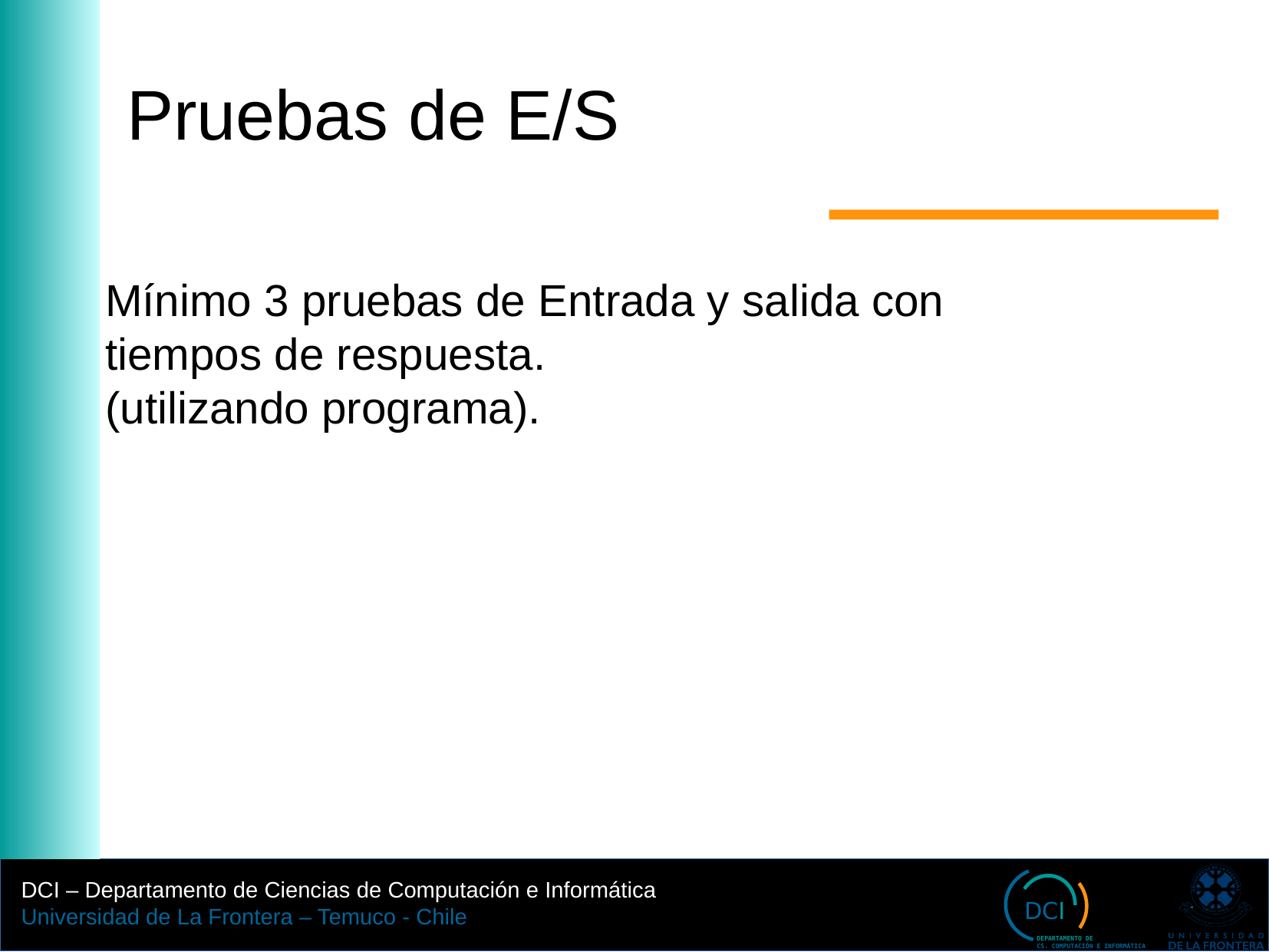

Pruebas de E/S
Mínimo 3 pruebas de Entrada y salida con
tiempos de respuesta.
(utilizando programa).